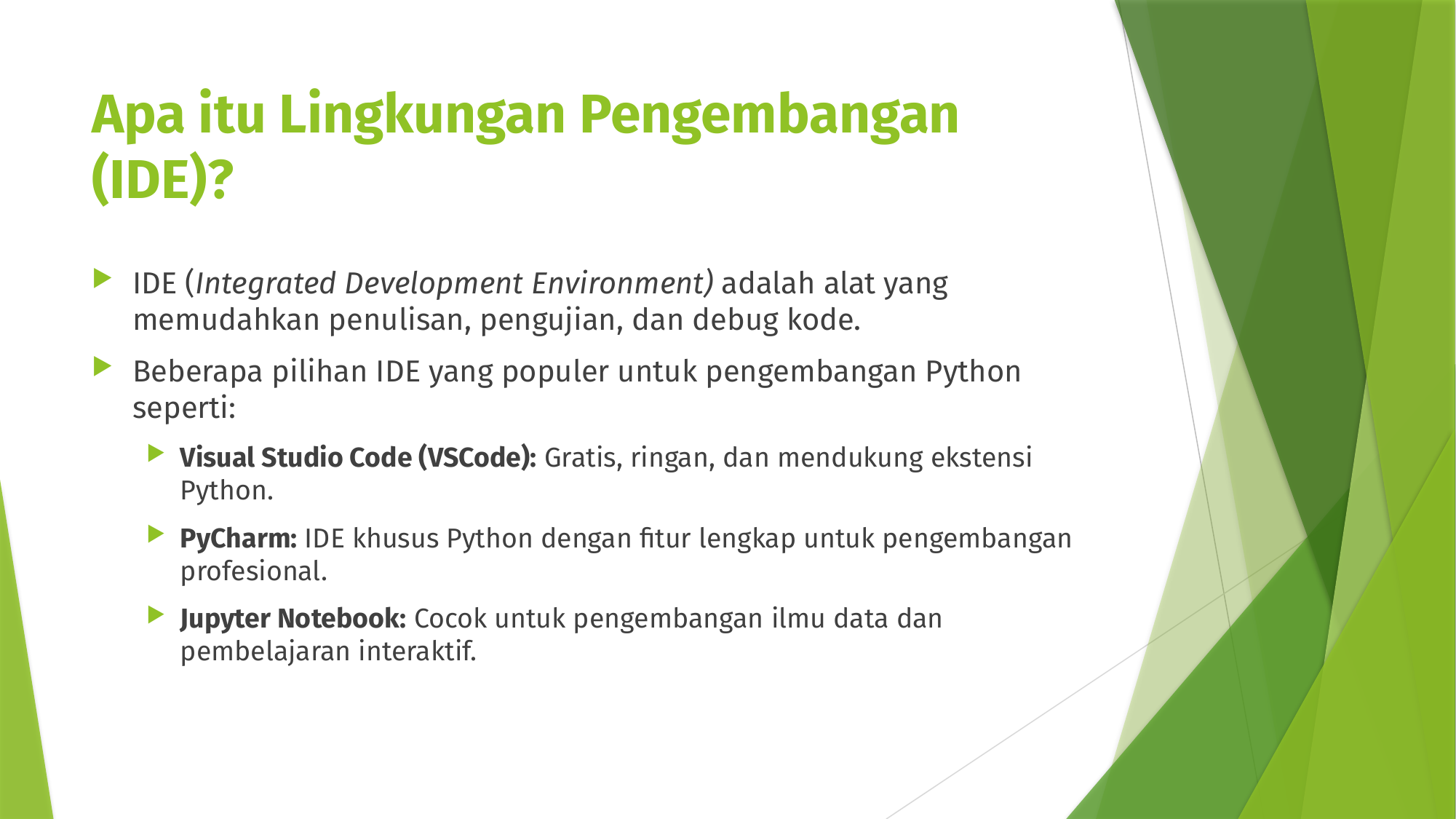

# Apa itu Lingkungan Pengembangan (IDE)?
IDE (Integrated Development Environment) adalah alat yang memudahkan penulisan, pengujian, dan debug kode.
Beberapa pilihan IDE yang populer untuk pengembangan Python seperti:
Visual Studio Code (VSCode): Gratis, ringan, dan mendukung ekstensi Python.
PyCharm: IDE khusus Python dengan fitur lengkap untuk pengembangan profesional.
Jupyter Notebook: Cocok untuk pengembangan ilmu data dan pembelajaran interaktif.